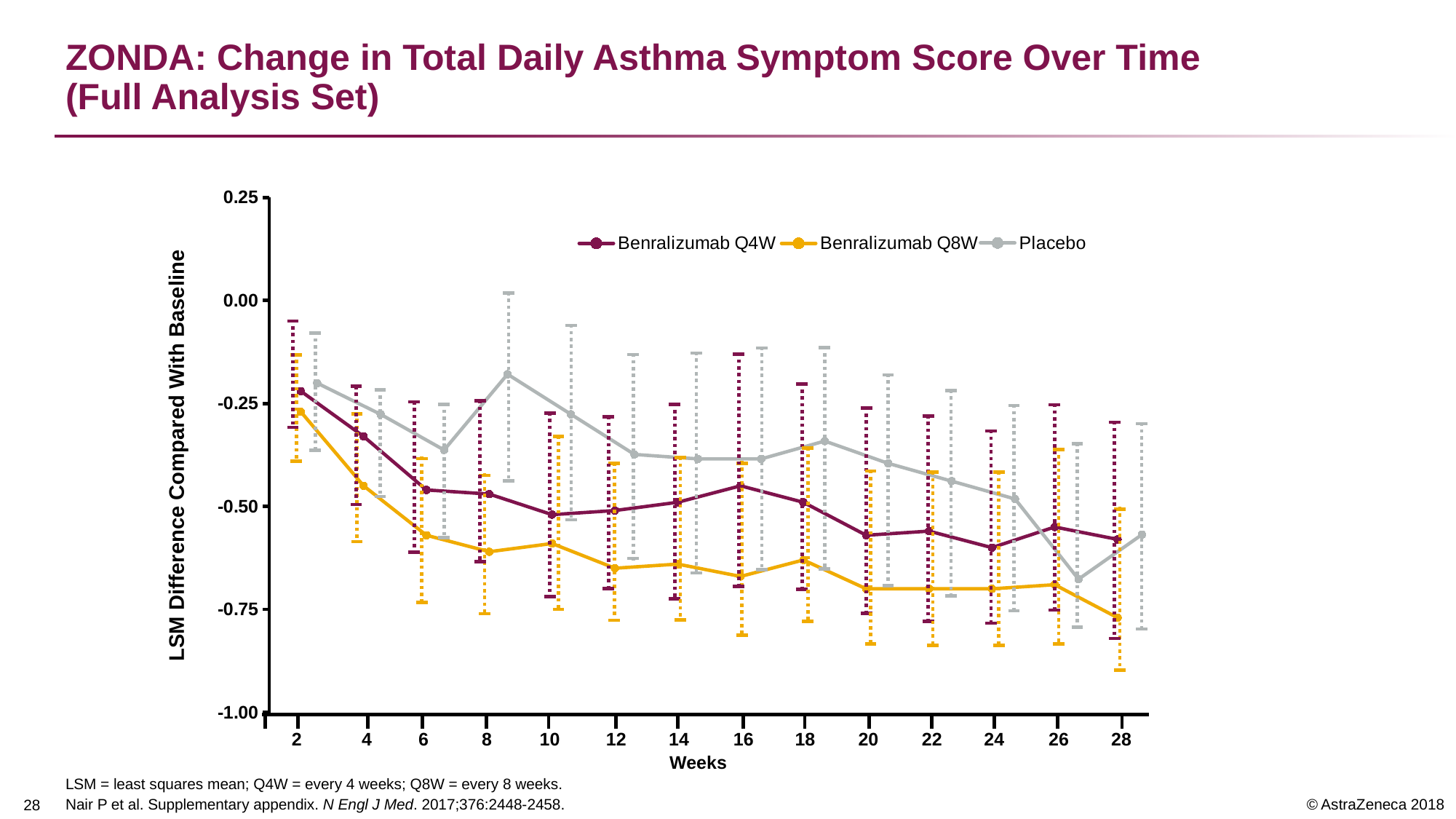

# ZONDA: Change in Total Daily Asthma Symptom Score Over Time            (Full Analysis Set)

### Chart

| Category | Placebo  |
|---|---|
| 2 | -0.24 |
| 4 | -0.31 |
| 6 | -0.39 |
| 8 | -0.22 |
| 10 | -0.31 |
| 12 | -0.4 |
| 14 | -0.41 |
| 16 | -0.41 |
| 18 | -0.37 |
| 20 | -0.42 |
| 22 | -0.46 |
| 24 | -0.5 |
| 26 | -0.68 |
| 28 | -0.58 |

### Chart

| Category | Benralizumab Q4W | Benralizumab Q8W |
|---|---|---|
| 2 | -0.22 | -0.27 |
| 4 | -0.33 | -0.45 |
| 6 | -0.46 | -0.57 |
| 8 | -0.47 | -0.61 |
| 10 | -0.52 | -0.59 |
| 12 | -0.51 | -0.65 |
| 14 | -0.49 | -0.64 |
| 16 | -0.45 | -0.67 |
| 18 | -0.49 | -0.63 |
| 20 | -0.57 | -0.7 |
| 22 | -0.56 | -0.7 |
| 24 | -0.6 | -0.7 |
| 26 | -0.55 | -0.69 |
| 28 | -0.58 | -0.77 |
LSM Difference Compared With Baseline
LSM = least squares mean; Q4W = every 4 weeks; Q8W = every 8 weeks.
Nair P et al. Supplementary appendix. N Engl J Med. 2017;376:2448-2458.
2
4
6
8
10
12
14
16
18
20
22
24
26
28
Weeks
28